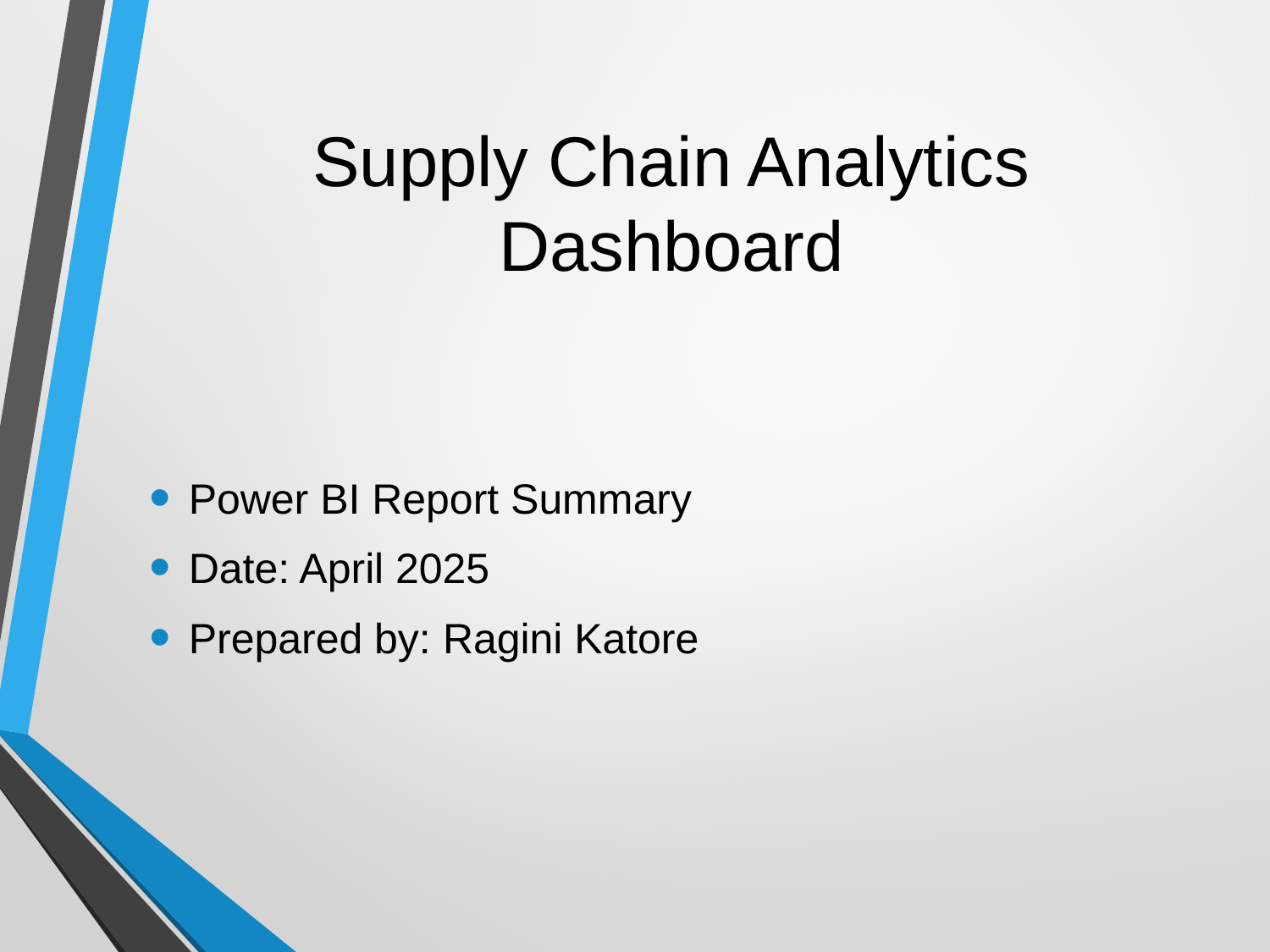

# Supply Chain Analytics Dashboard
Power BI Report Summary
Date: April 2025
Prepared by: Ragini Katore